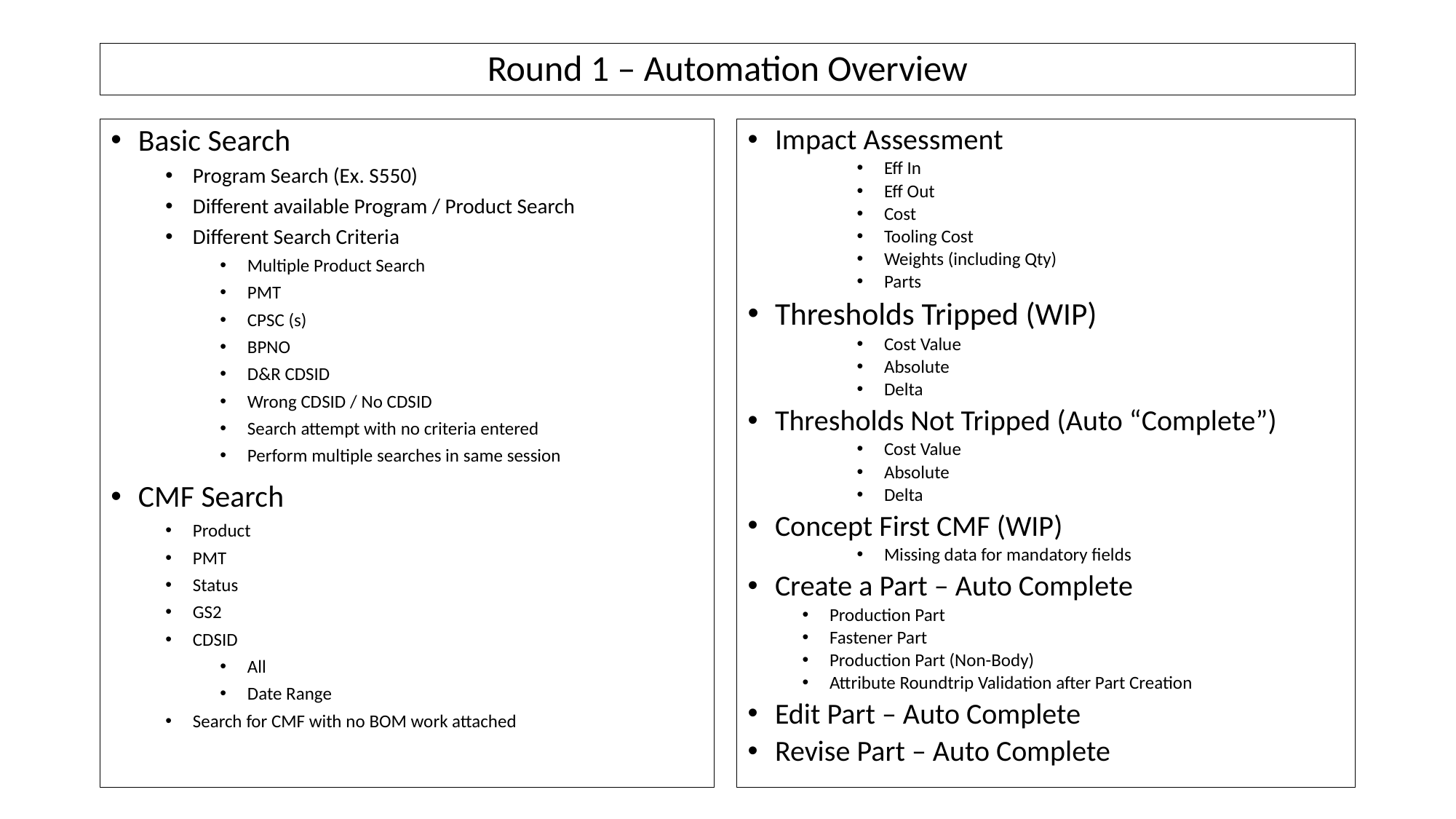

# Round 1 – Automation Overview
Basic Search
Program Search (Ex. S550)
Different available Program / Product Search
Different Search Criteria
Multiple Product Search
PMT
CPSC (s)
BPNO
D&R CDSID
Wrong CDSID / No CDSID
Search attempt with no criteria entered
Perform multiple searches in same session
CMF Search
Product
PMT
Status
GS2
CDSID
All
Date Range
Search for CMF with no BOM work attached
Impact Assessment
Eff In
Eff Out
Cost
Tooling Cost
Weights (including Qty)
Parts
Thresholds Tripped (WIP)
Cost Value
Absolute
Delta
Thresholds Not Tripped (Auto “Complete”)
Cost Value
Absolute
Delta
Concept First CMF (WIP)
Missing data for mandatory fields
Create a Part – Auto Complete
Production Part
Fastener Part
Production Part (Non-Body)
Attribute Roundtrip Validation after Part Creation
Edit Part – Auto Complete
Revise Part – Auto Complete